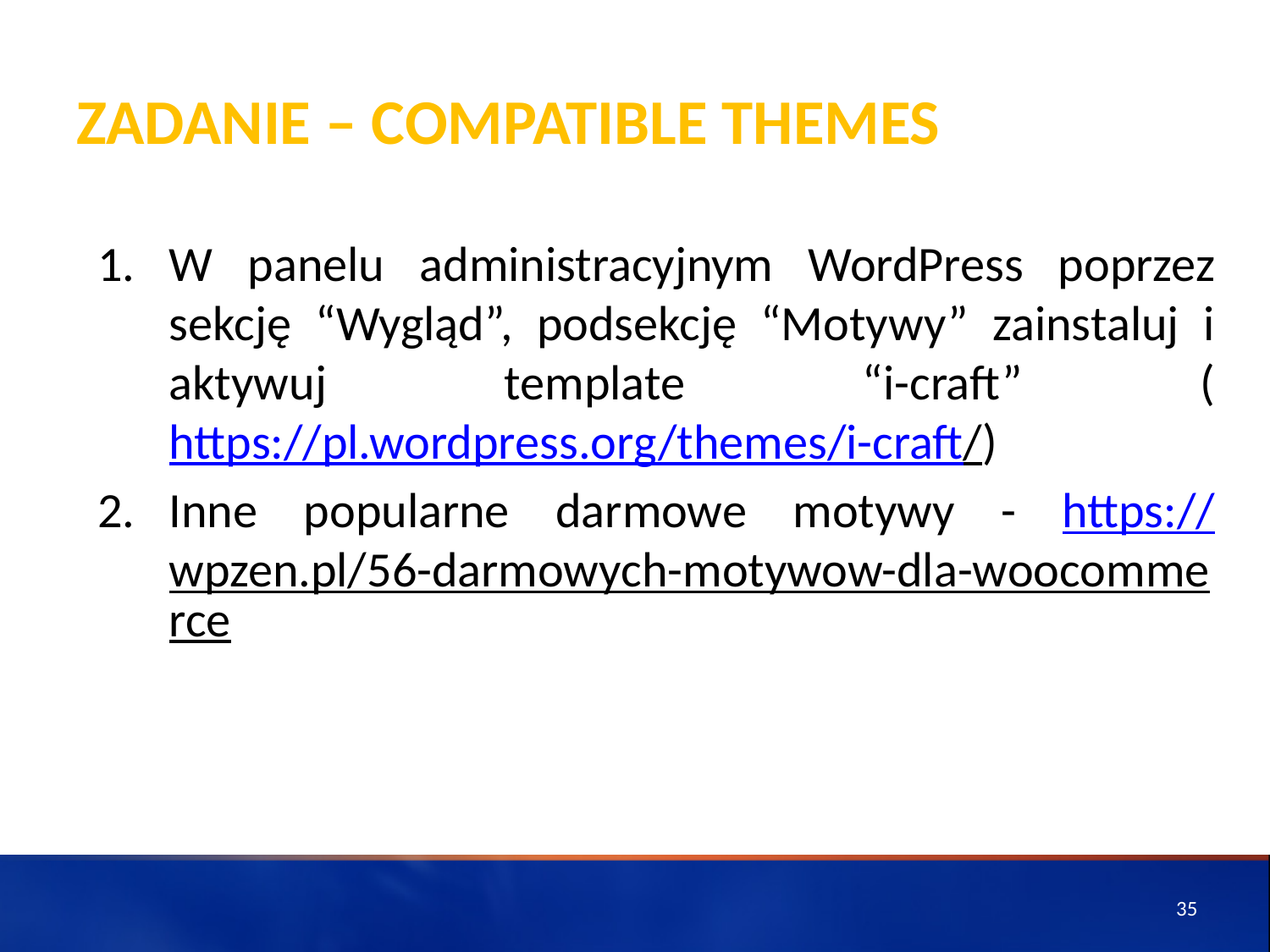

# ZADANIE – Compatible themes
W panelu administracyjnym WordPress poprzez sekcję “Wygląd”, podsekcję “Motywy” zainstaluj i aktywuj template “i-craft” (https://pl.wordpress.org/themes/i-craft/)
Inne popularne darmowe motywy - https://wpzen.pl/56-darmowych-motywow-dla-woocommerce
35